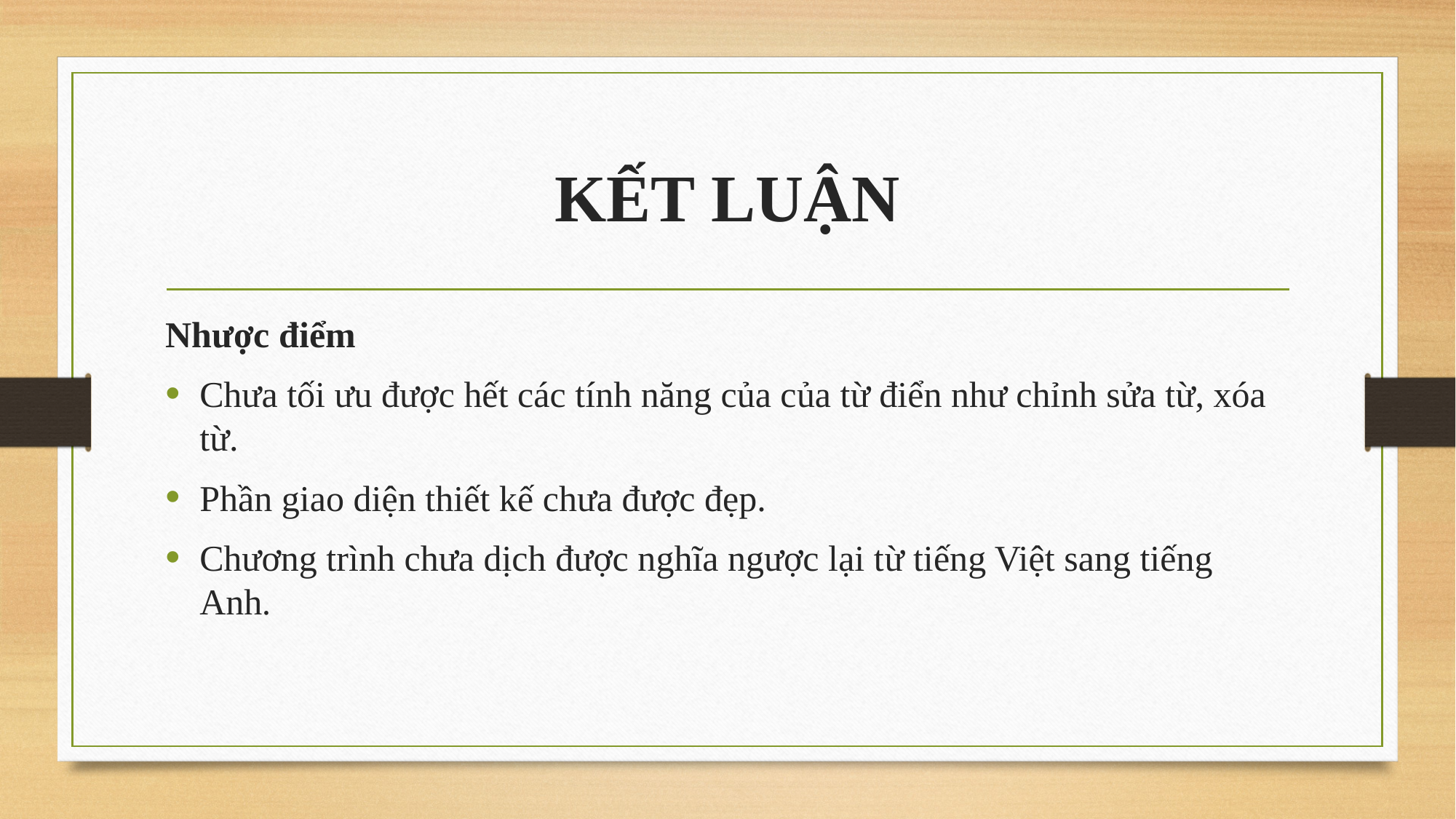

# KẾT LUẬN
Nhược điểm
Chưa tối ưu được hết các tính năng của của từ điển như chỉnh sửa từ, xóa từ.
Phần giao diện thiết kế chưa được đẹp.
Chương trình chưa dịch được nghĩa ngược lại từ tiếng Việt sang tiếng Anh.